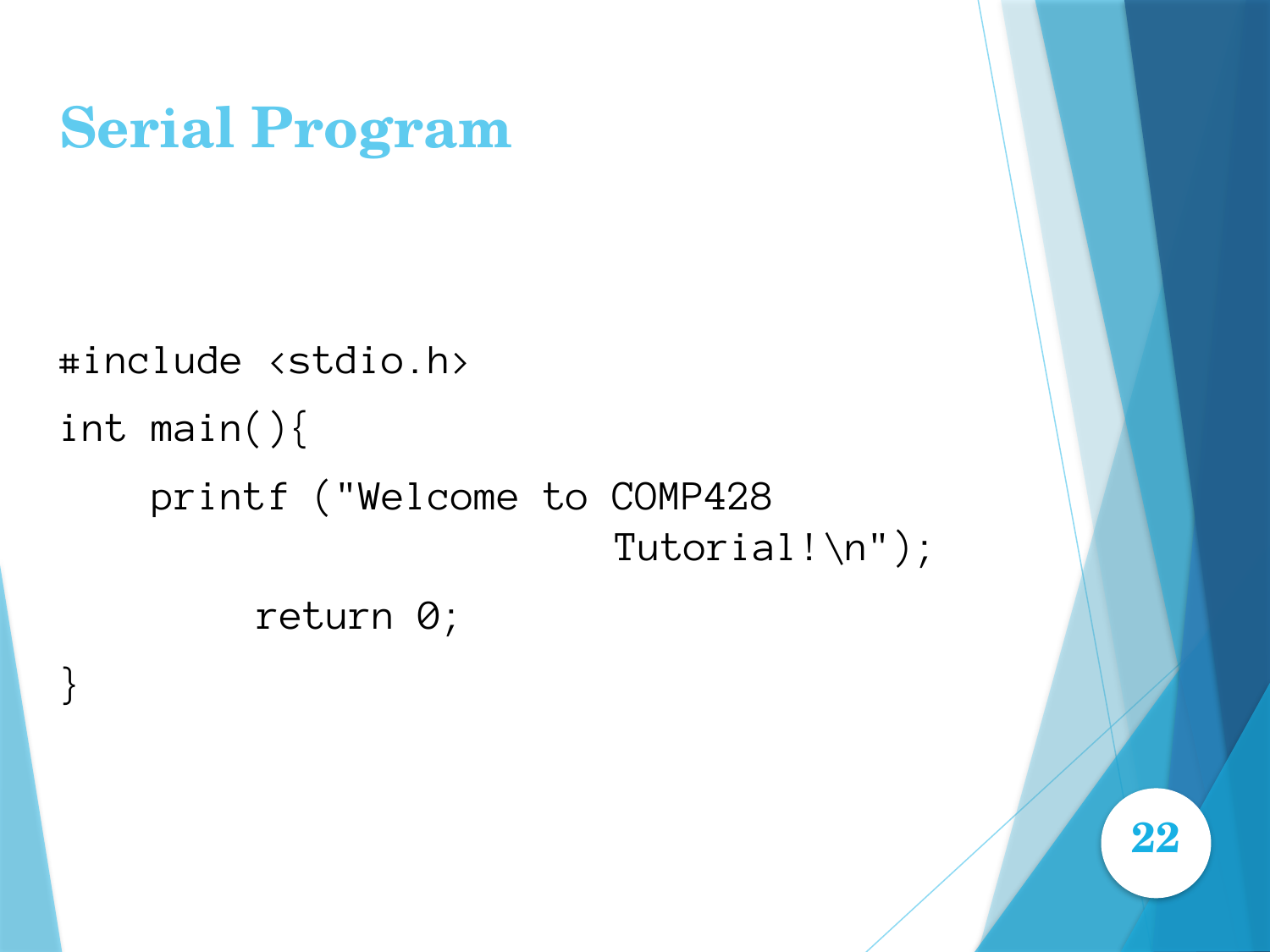

# Serial Program

#include <stdio.h>
int main(){
    printf ("Welcome to COMP428       				Tutorial!\n");
		 return 0;
}